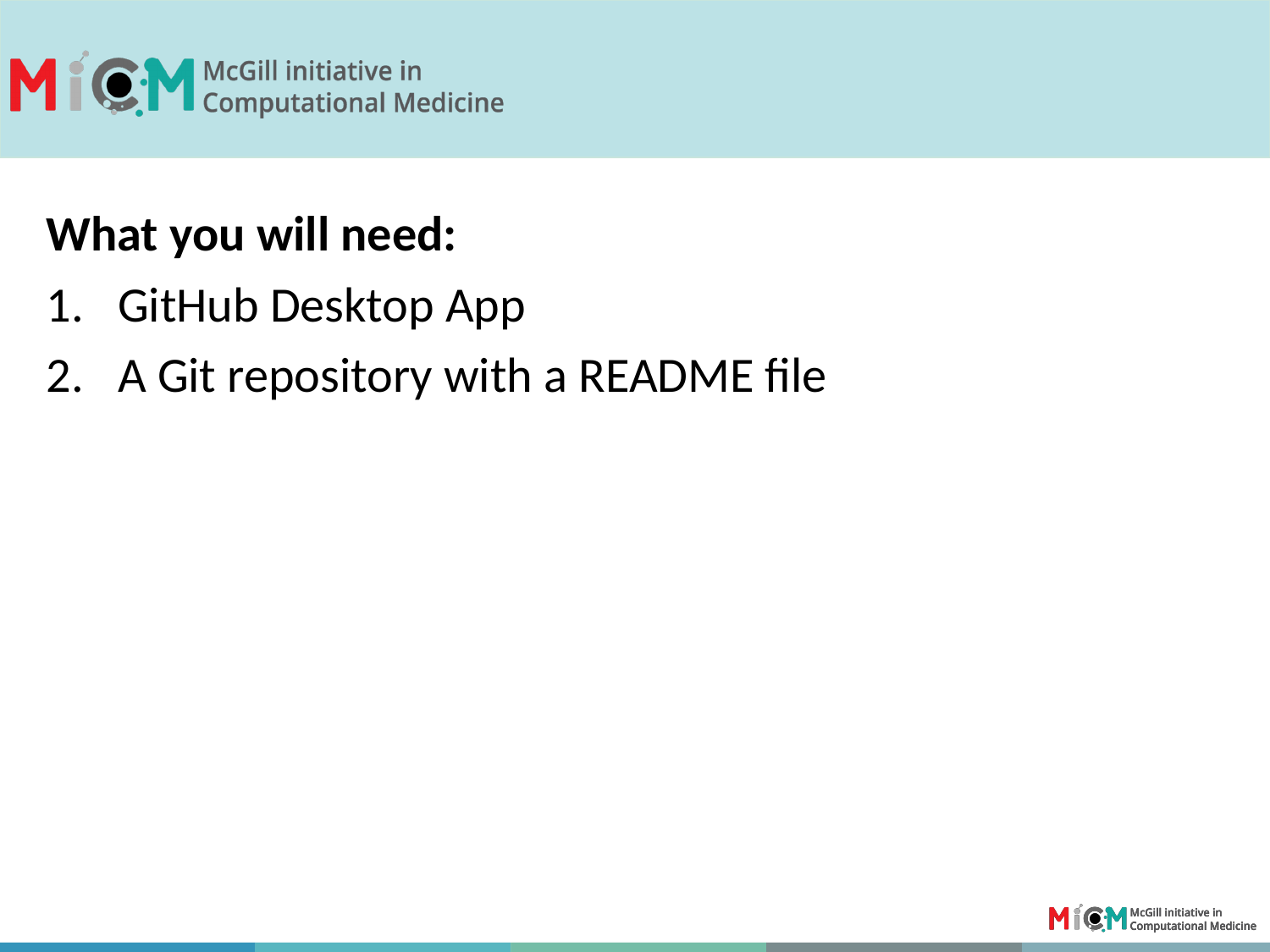

What you will need:
GitHub Desktop App
A Git repository with a README file